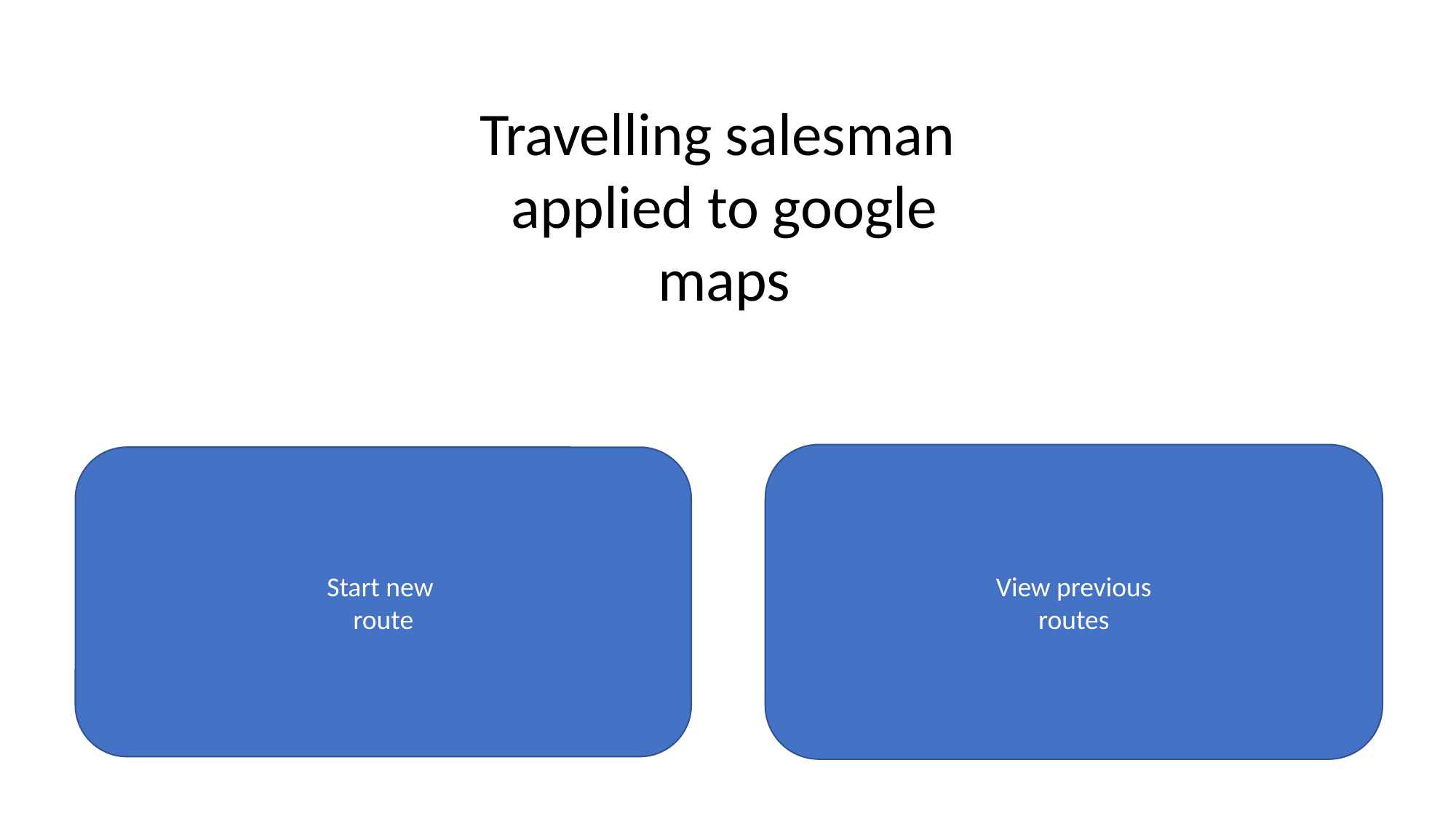

Travelling salesman
applied to google maps
View previous
routes
Start new
route